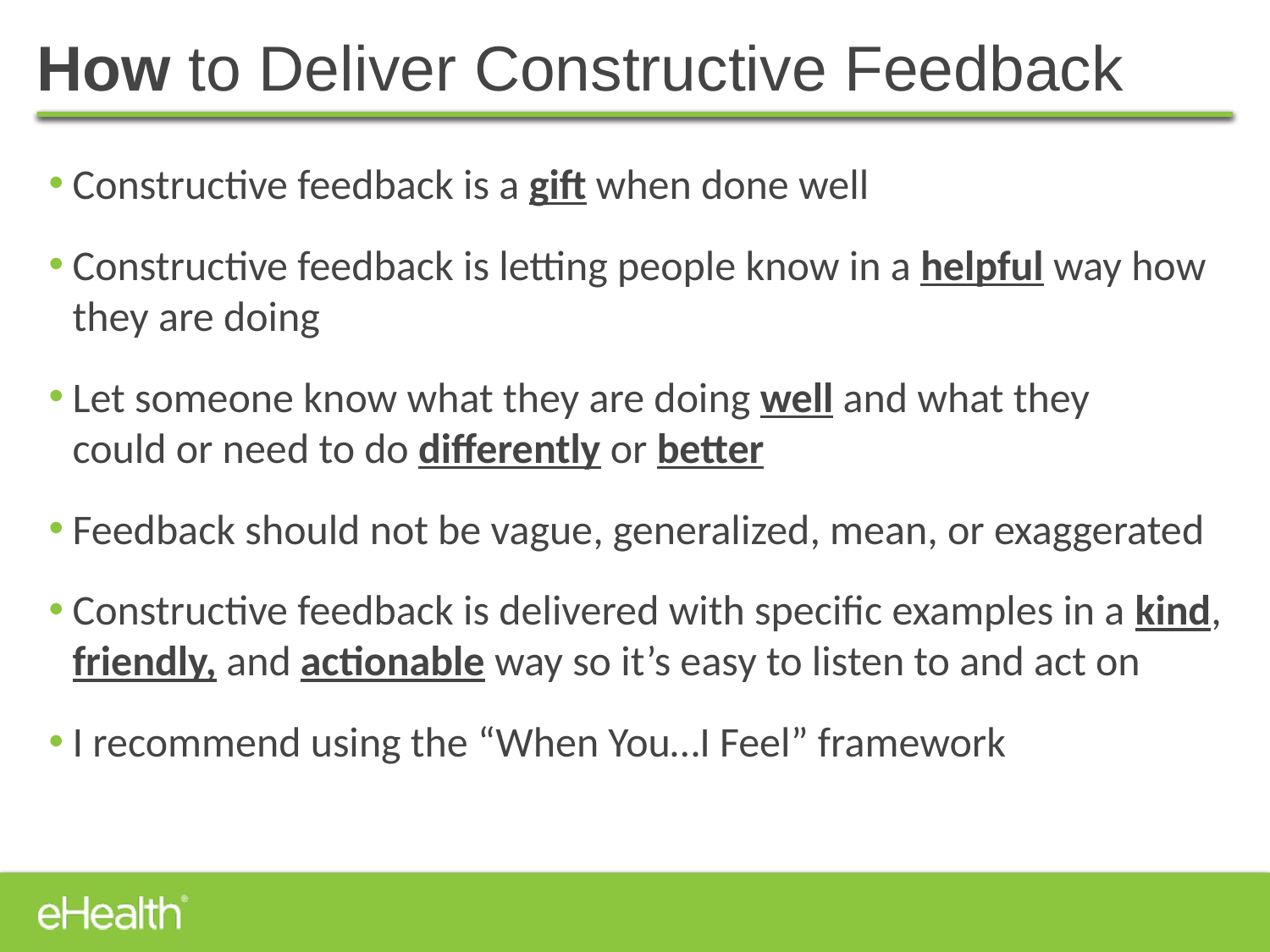

# How to Deliver Constructive Feedback
Constructive feedback is a gift when done well

Constructive feedback is letting people know in a helpful way how they are doing

Let someone know what they are doing well and what they
could or need to do differently or better

Feedback should not be vague, generalized, mean, or exaggerated

Constructive feedback is delivered with specific examples in a kind, friendly, and actionable way so it’s easy to listen to and act on

I recommend using the “When You…I Feel” framework